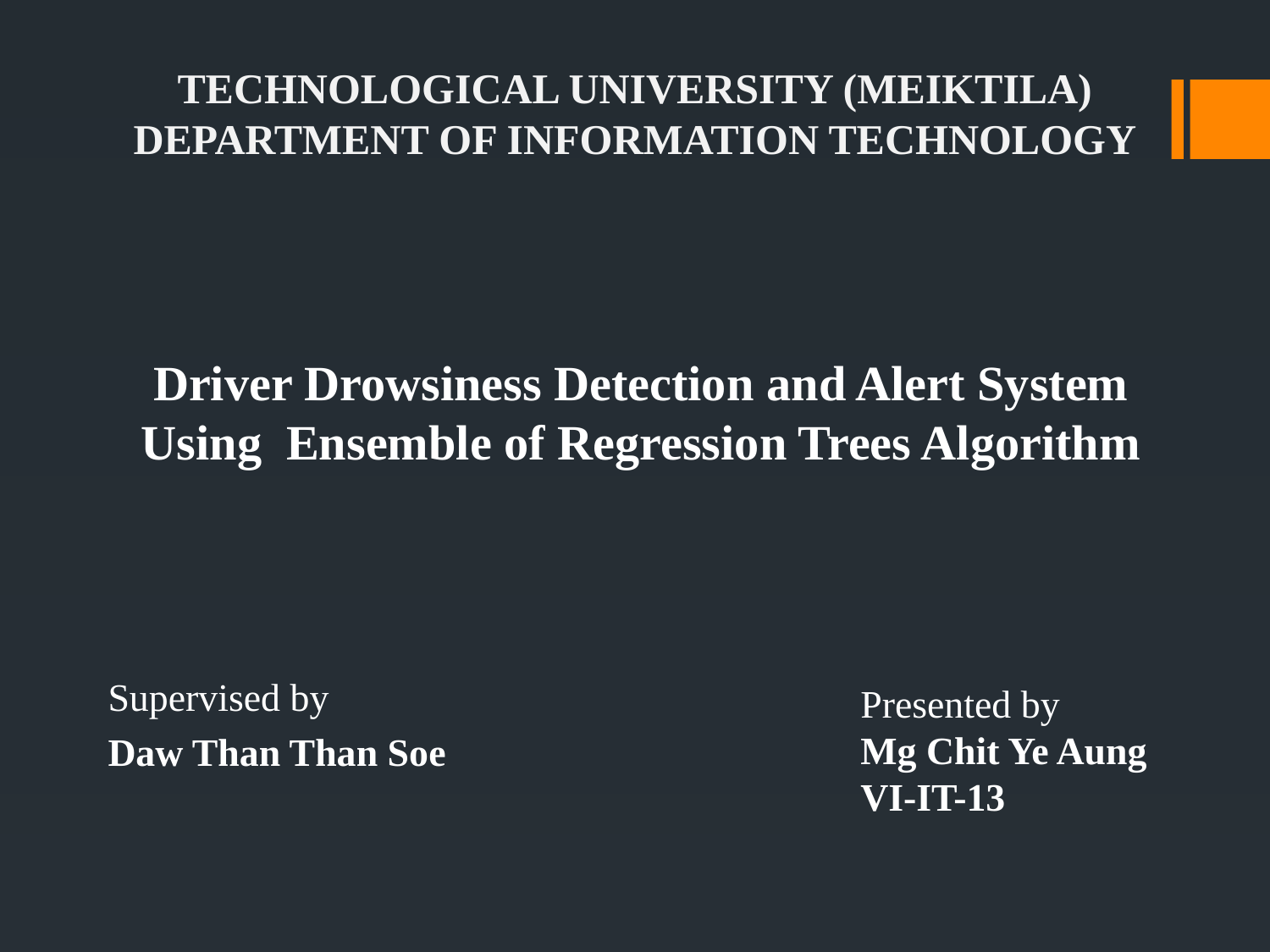

# TECHNOLOGICAL UNIVERSITY (MEIKTILA) DEPARTMENT OF INFORMATION TECHNOLOGY
Driver Drowsiness Detection and Alert System
Using  Ensemble of Regression Trees Algorithm
Supervised by
Daw Than Than Soe
Presented by
Mg Chit Ye Aung
VI-IT-13